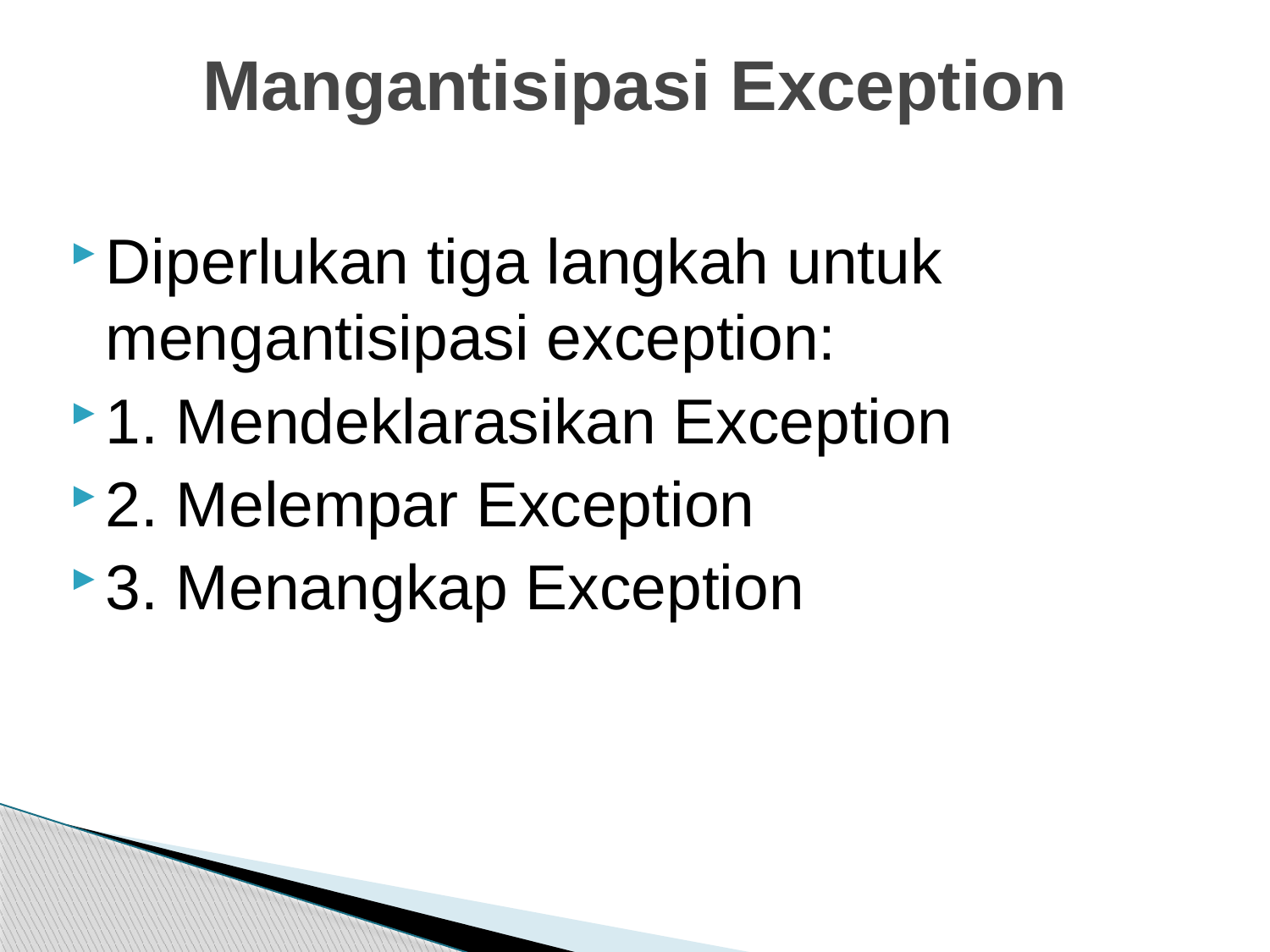

# Mangantisipasi Exception
Diperlukan tiga langkah untuk mengantisipasi exception:
1. Mendeklarasikan Exception
2. Melempar Exception
3. Menangkap Exception